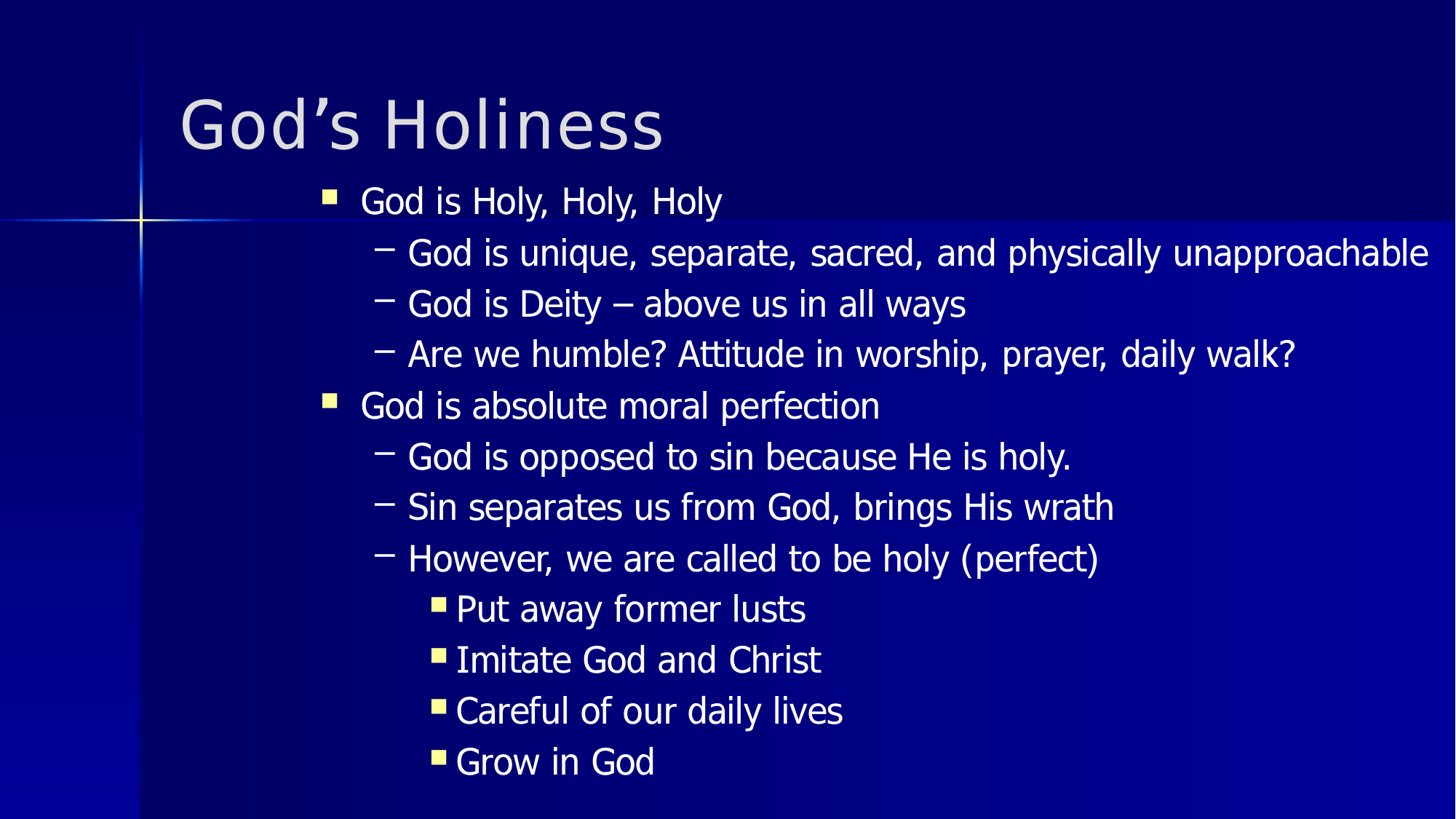

# God’s Holiness
God is Holy, Holy, Holy
God is unique, separate, sacred, and physically unapproachable
God is Deity – above us in all ways
Are we humble? Attitude in worship, prayer, daily walk?
God is absolute moral perfection
God is opposed to sin because He is holy.
Sin separates us from God, brings His wrath
However, we are called to be holy (perfect)
Put away former lusts
Imitate God and Christ
Careful of our daily lives
Grow in God